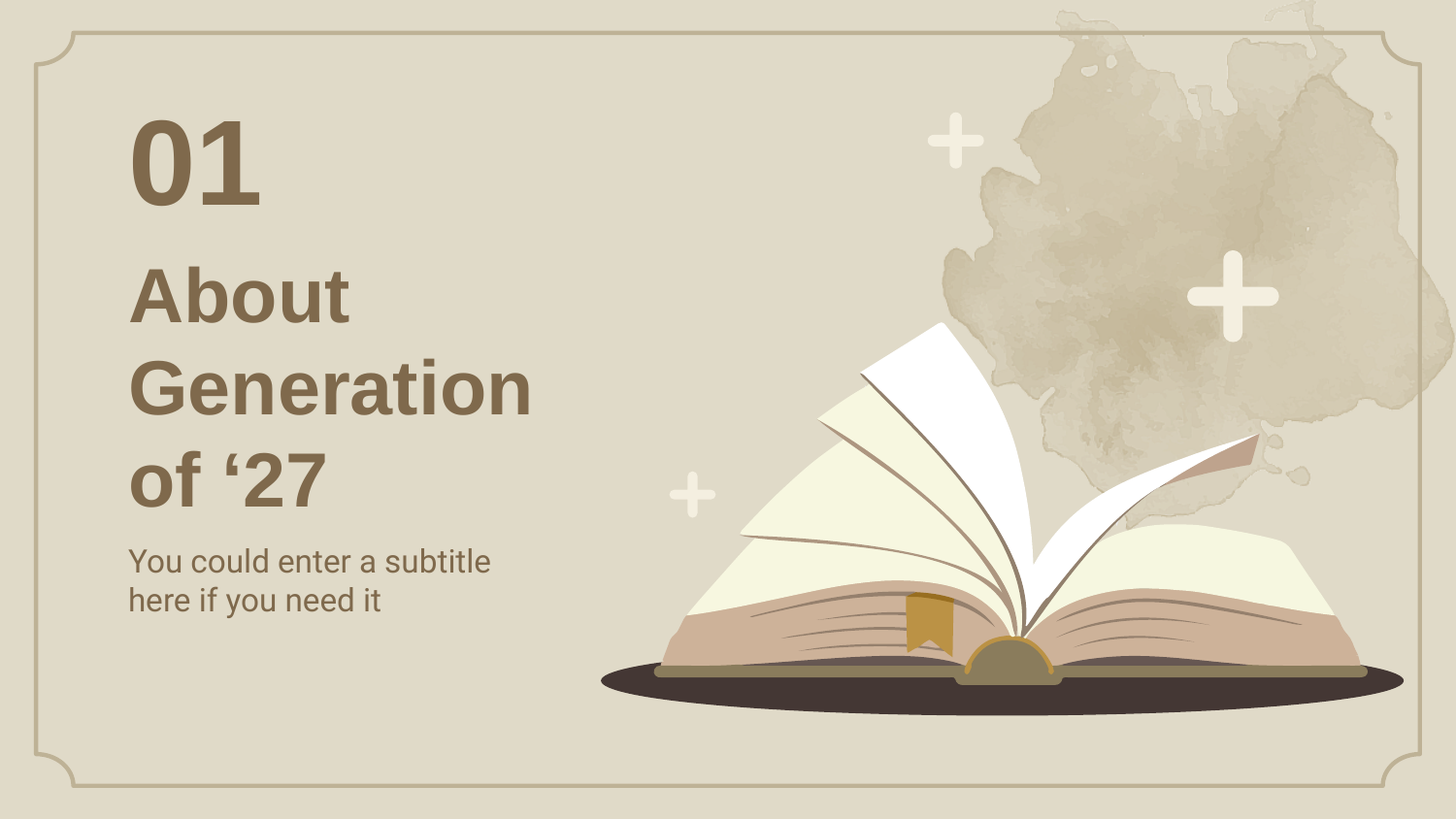

01

# About Generation of ‘27

You could enter a subtitle here if you need it